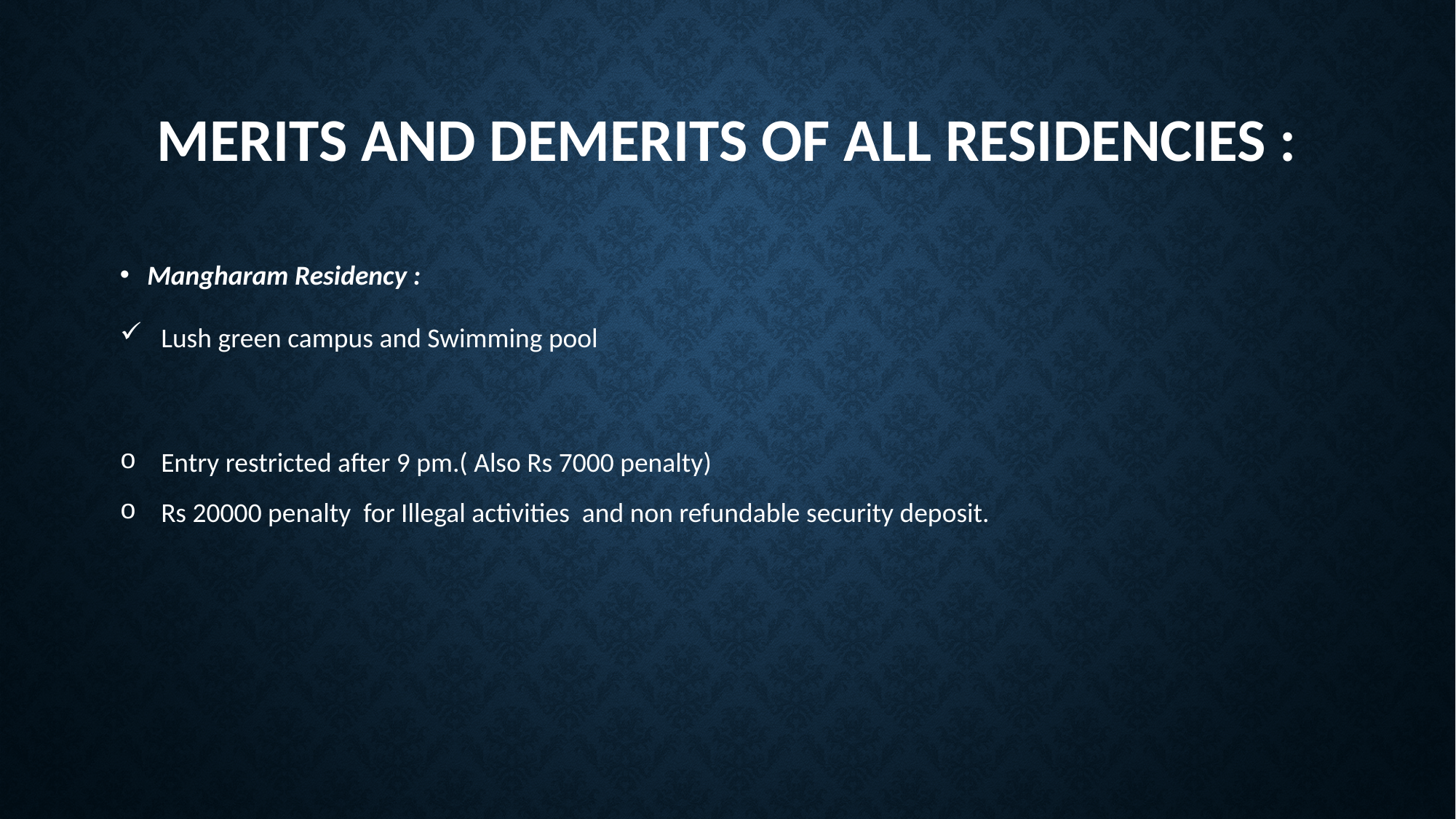

# Merits and Demerits of all Residencies :
Mangharam Residency :
Lush green campus and Swimming pool

Entry restricted after 9 pm.( Also Rs 7000 penalty)
Rs 20000 penalty  for Illegal activities  and non refundable security deposit.